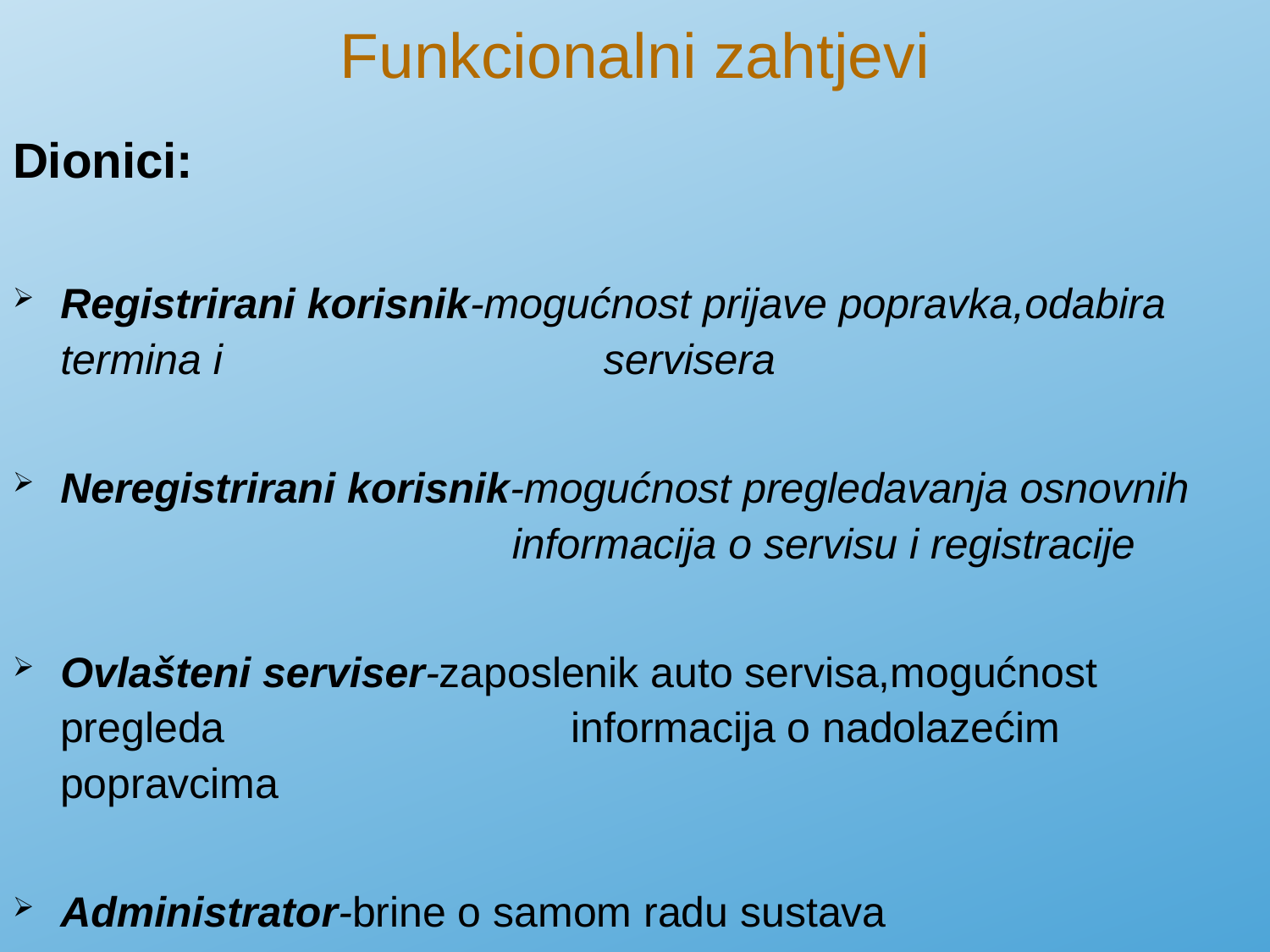

# Funkcionalni zahtjevi
Dionici:

Registrirani korisnik-mogućnost prijave popravka,odabira termina i 			   servisera

Neregistrirani korisnik-mogućnost pregledavanja osnovnih 				      informacija o servisu i registracije

Ovlašteni serviser-zaposlenik auto servisa,mogućnost pregleda 		           informacija o nadolazećim popravcima

Administrator-brine o samom radu sustava

4